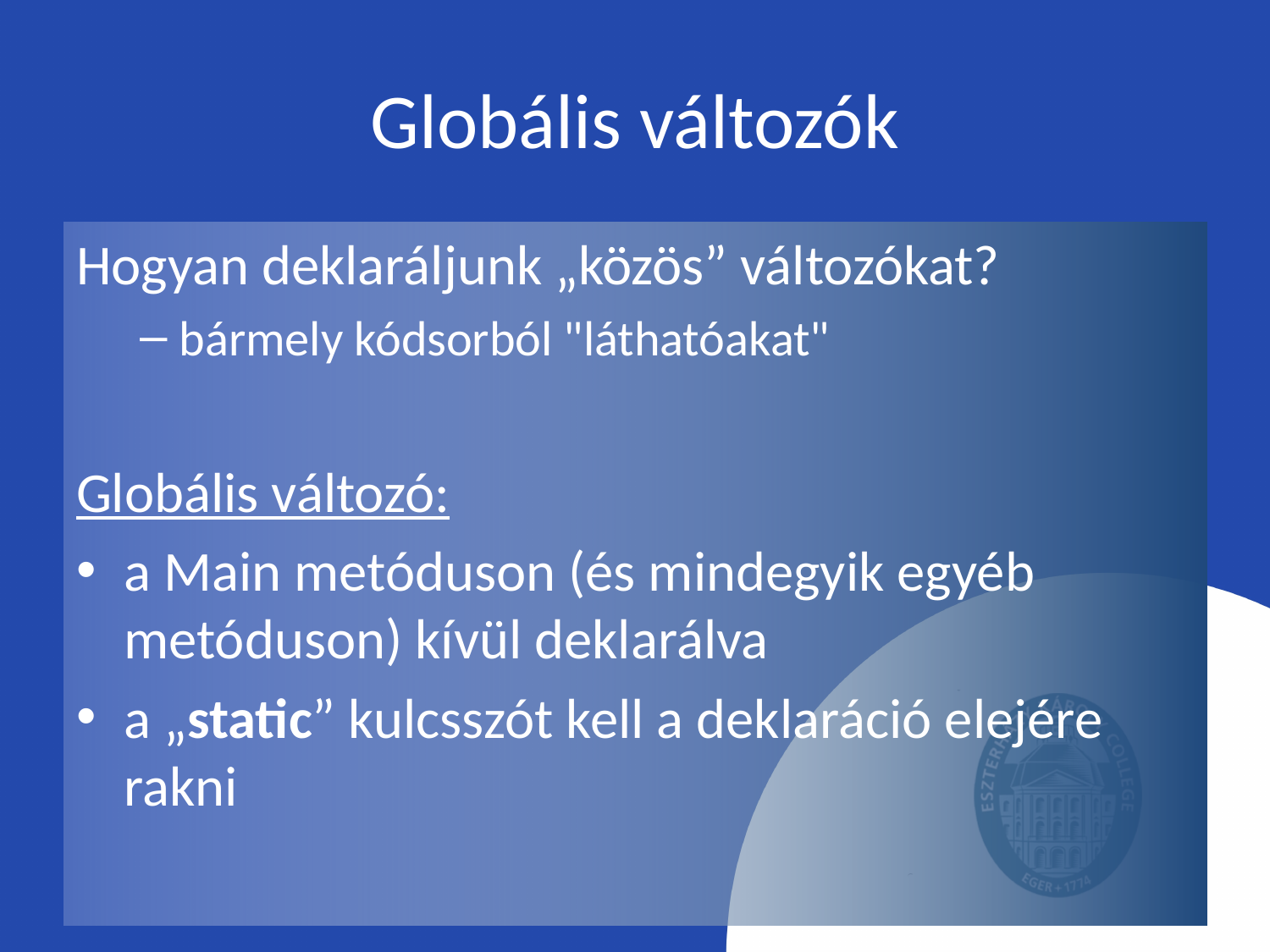

# Globális változók
Hogyan deklaráljunk „közös” változókat?
bármely kódsorból "láthatóakat"

Globális változó:
a Main metóduson (és mindegyik egyéb metóduson) kívül deklarálva
a „static” kulcsszót kell a deklaráció elejére rakni